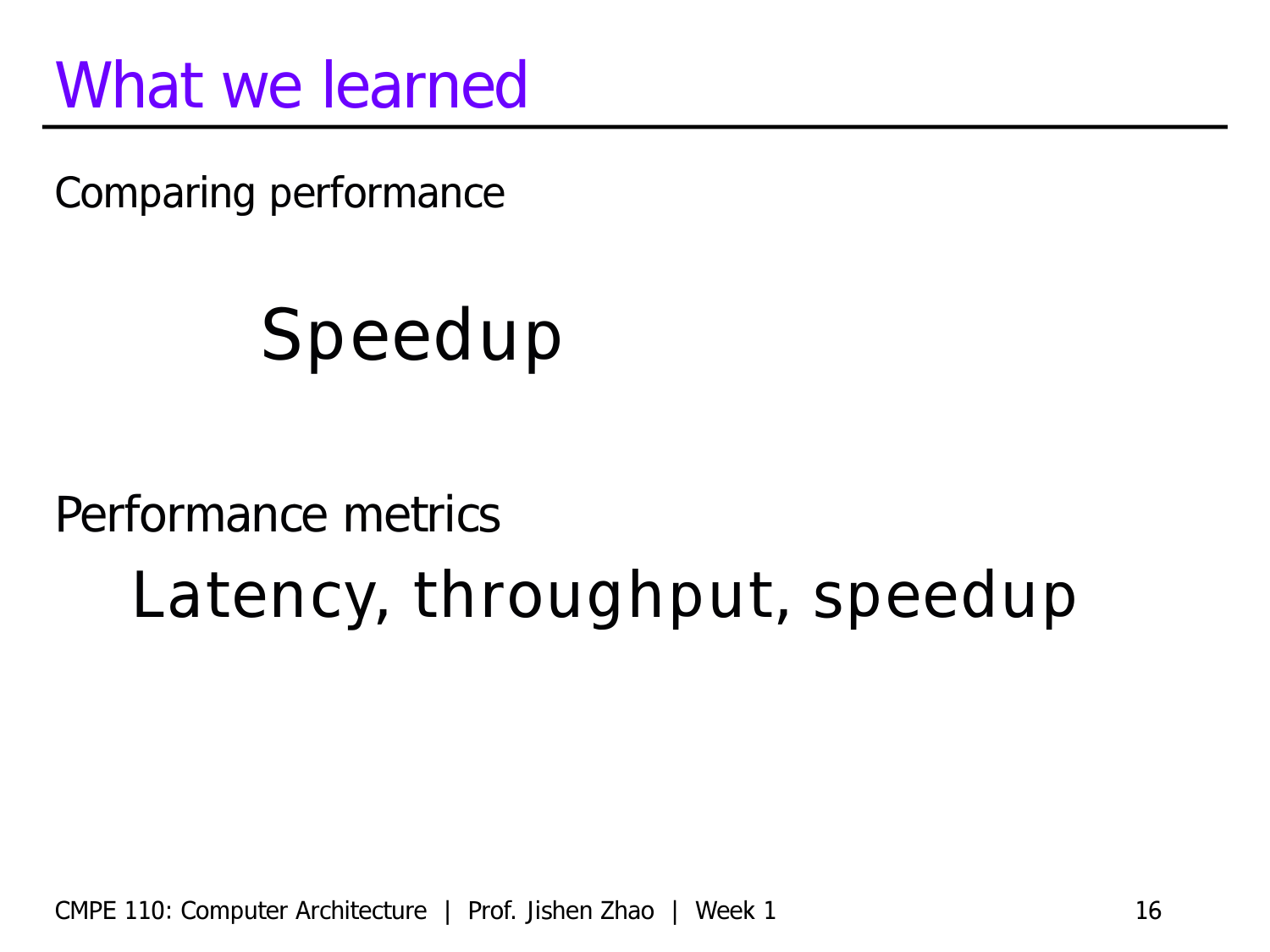

# What we learned
Comparing performance

          Speedup

Performance metrics
     Latency, throughput, speedup
CMPE 110: Computer Architecture  |  Prof. Jishen Zhao  |  Week 1
16